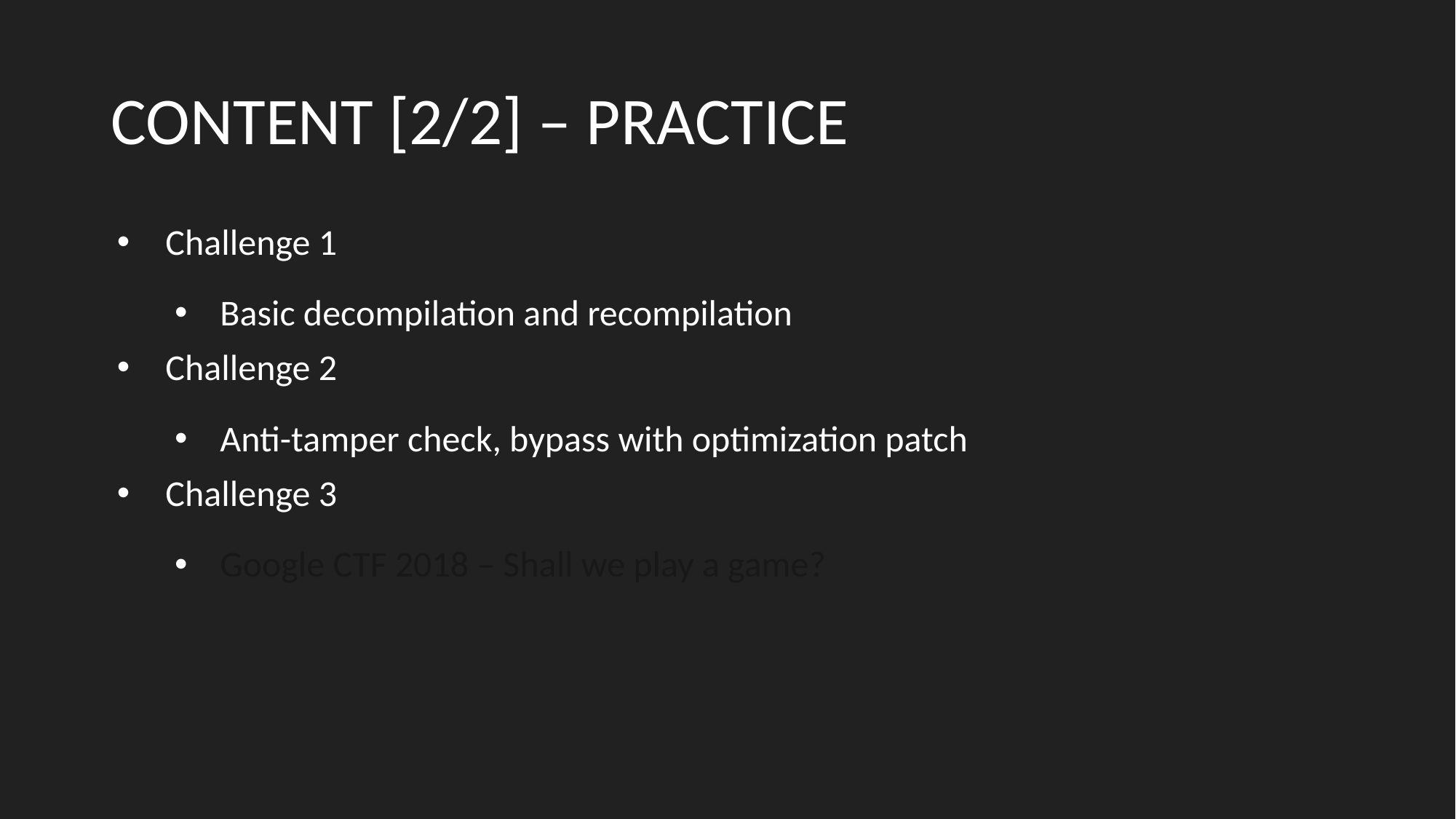

# CONTENT [2/2] – PRACTICE
Challenge 1
Basic decompilation and recompilation
Challenge 2
Anti-tamper check, bypass with optimization patch
Challenge 3
Google CTF 2018 – Shall we play a game?